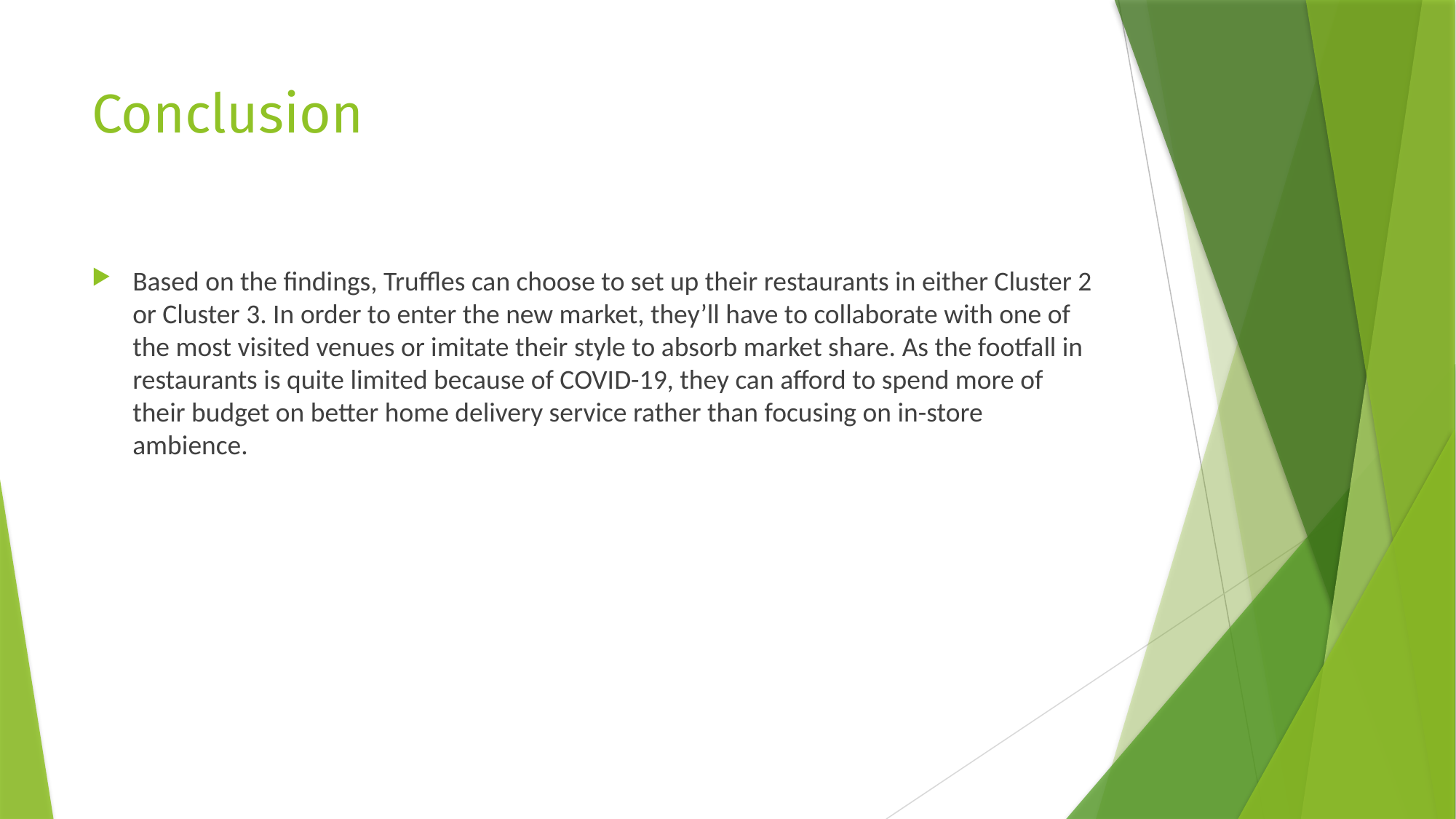

# Conclusion
Based on the findings, Truffles can choose to set up their restaurants in either Cluster 2 or Cluster 3. In order to enter the new market, they’ll have to collaborate with one of the most visited venues or imitate their style to absorb market share. As the footfall in restaurants is quite limited because of COVID-19, they can afford to spend more of their budget on better home delivery service rather than focusing on in-store ambience.